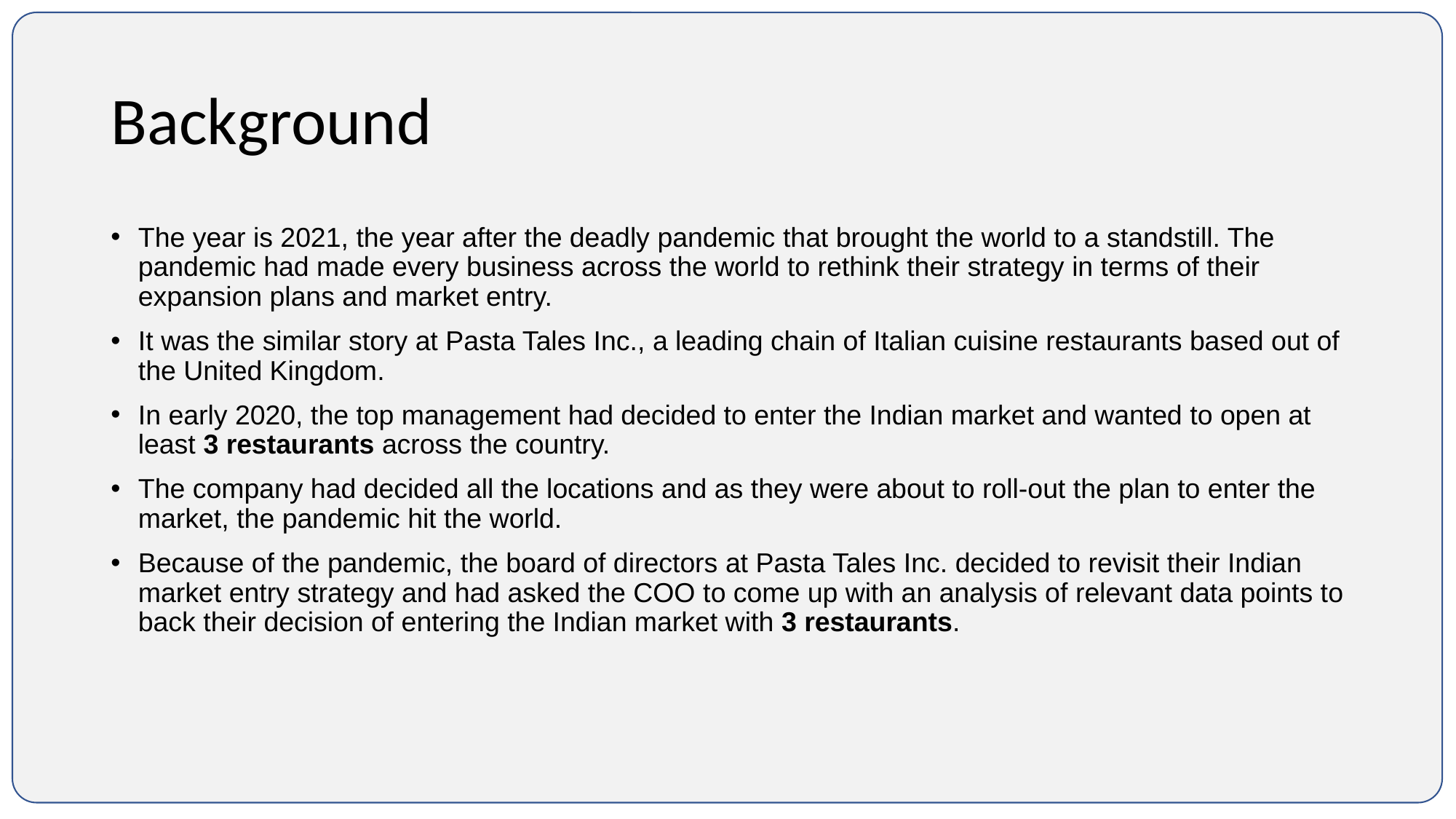

# Background
The year is 2021, the year after the deadly pandemic that brought the world to a standstill. The pandemic had made every business across the world to rethink their strategy in terms of their expansion plans and market entry.
It was the similar story at Pasta Tales Inc., a leading chain of Italian cuisine restaurants based out of the United Kingdom.
In early 2020, the top management had decided to enter the Indian market and wanted to open at least 3 restaurants across the country.
The company had decided all the locations and as they were about to roll-out the plan to enter the market, the pandemic hit the world.
Because of the pandemic, the board of directors at Pasta Tales Inc. decided to revisit their Indian market entry strategy and had asked the COO to come up with an analysis of relevant data points to back their decision of entering the Indian market with 3 restaurants.